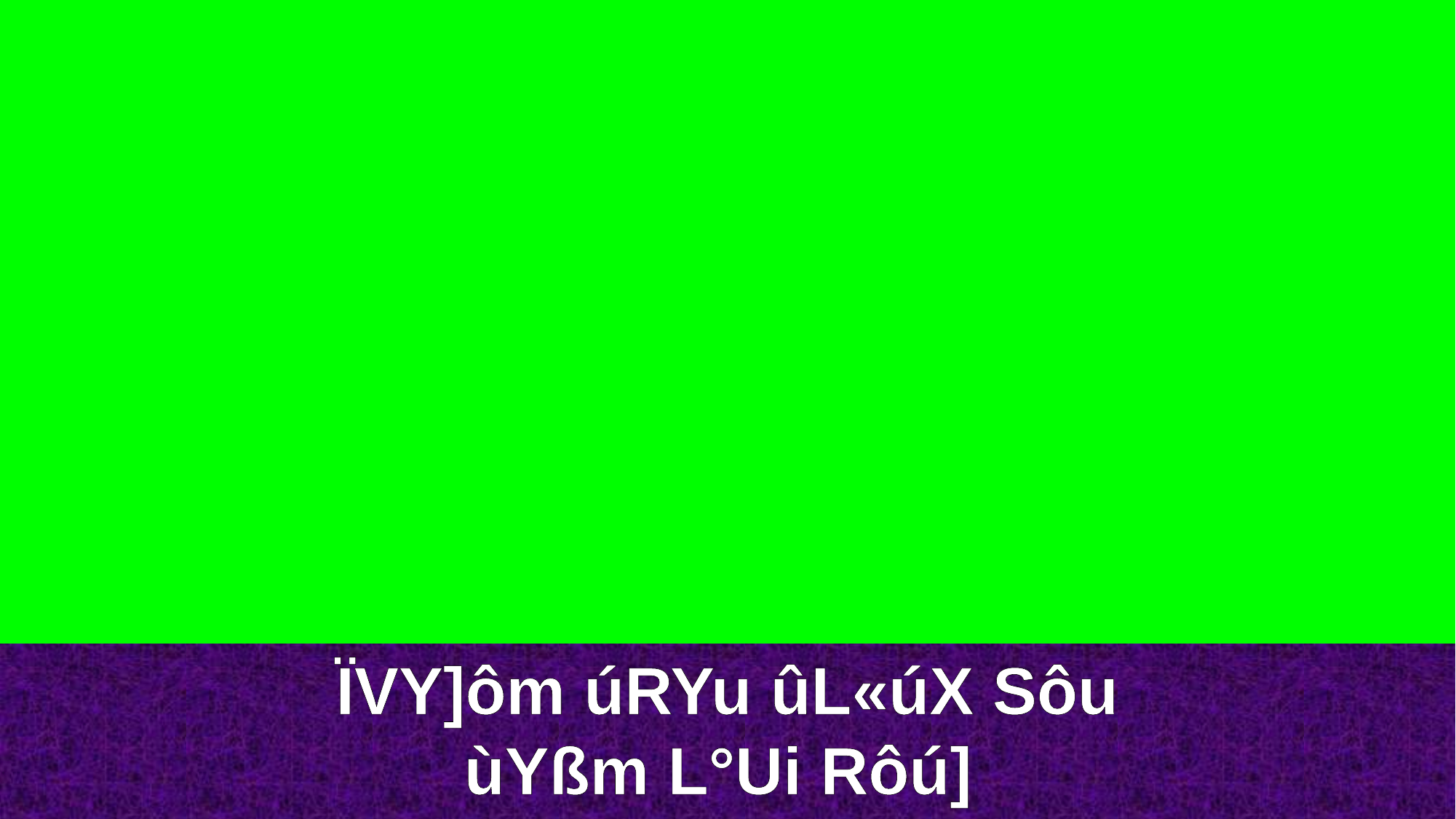

ÏVY]ôm úRYu ûL«úX Sôu ùYßm L°Ui Rôú]